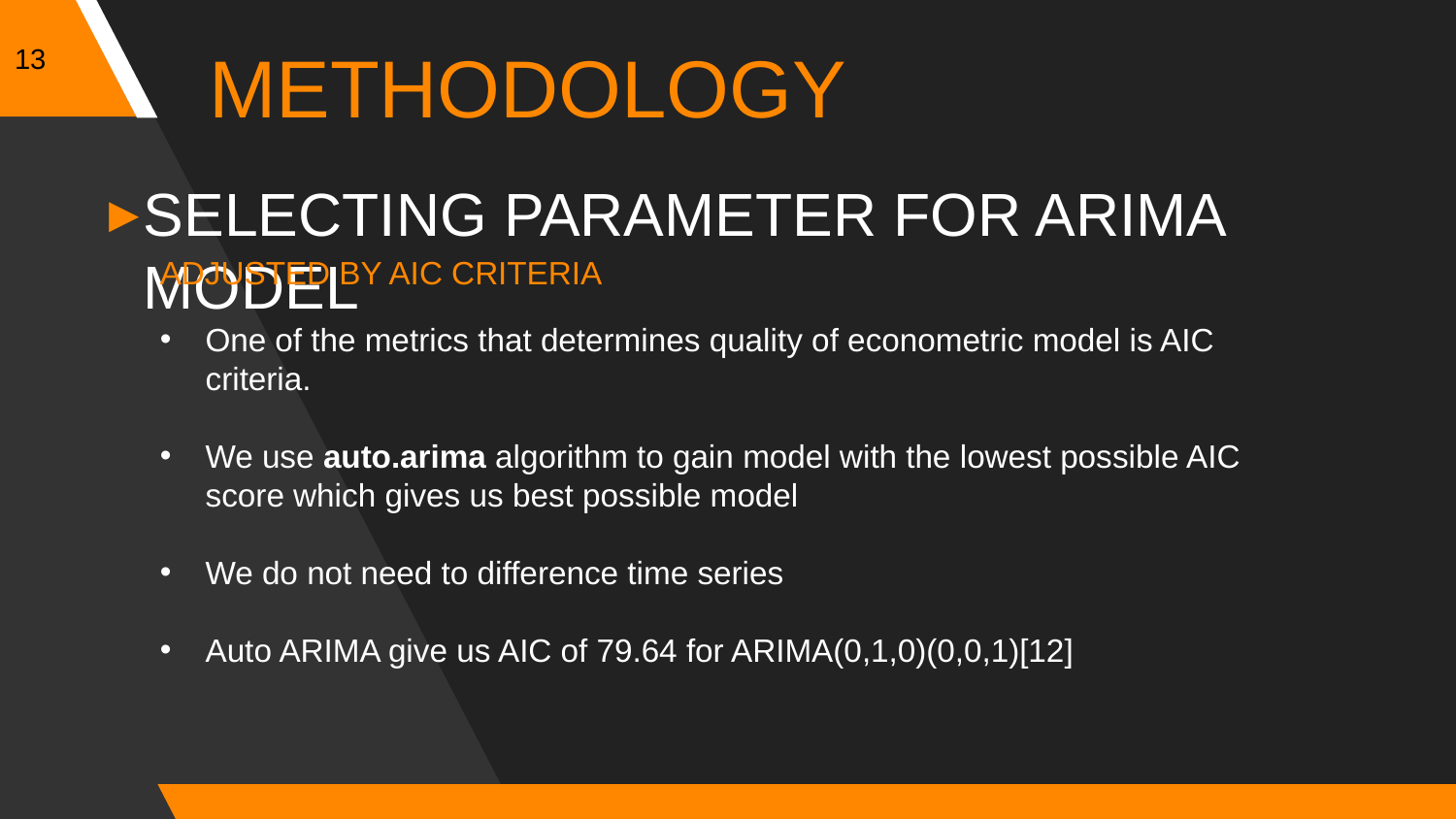

13
METHODOLOGY
SELECTING PARAMETER FOR ARIMA MODEL

ADJUSTED BY AIC CRITERIA
One of the metrics that determines quality of econometric model is AIC criteria.

We use auto.arima algorithm to gain model with the lowest possible AIC score which gives us best possible model

We do not need to difference time series

Auto ARIMA give us AIC of 79.64 for ARIMA(0,1,0)(0,0,1)[12]